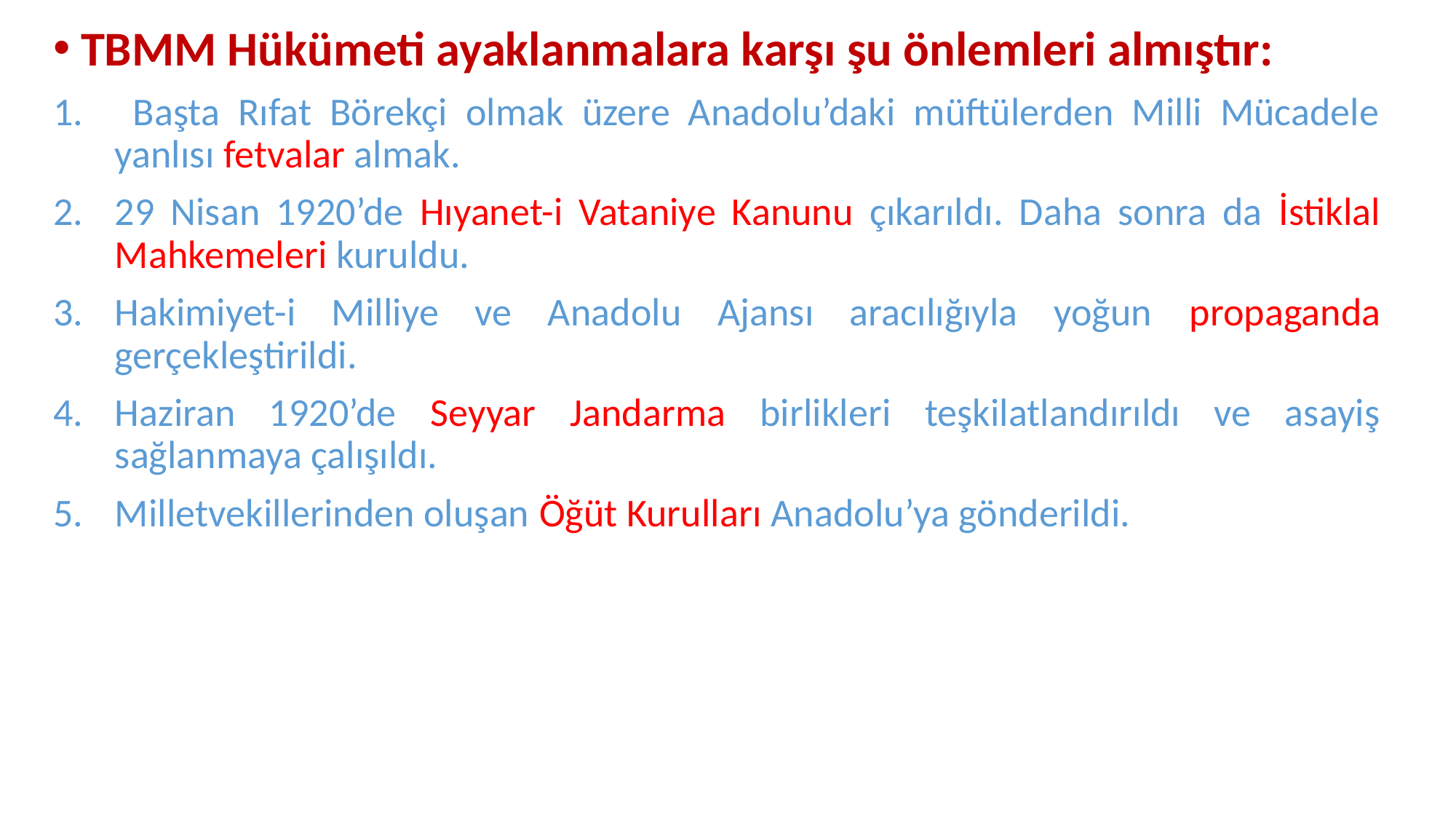

TBMM Hükümeti ayaklanmalara karşı şu önlemleri almıştır:
 Başta Rıfat Börekçi olmak üzere Anadolu’daki müftülerden Milli Mücadele yanlısı fetvalar almak.
29 Nisan 1920’de Hıyanet-i Vataniye Kanunu çıkarıldı. Daha sonra da İstiklal Mahkemeleri kuruldu.
Hakimiyet-i Milliye ve Anadolu Ajansı aracılığıyla yoğun propaganda gerçekleştirildi.
Haziran 1920’de Seyyar Jandarma birlikleri teşkilatlandırıldı ve asayiş sağlanmaya çalışıldı.
Milletvekillerinden oluşan Öğüt Kurulları Anadolu’ya gönderildi.